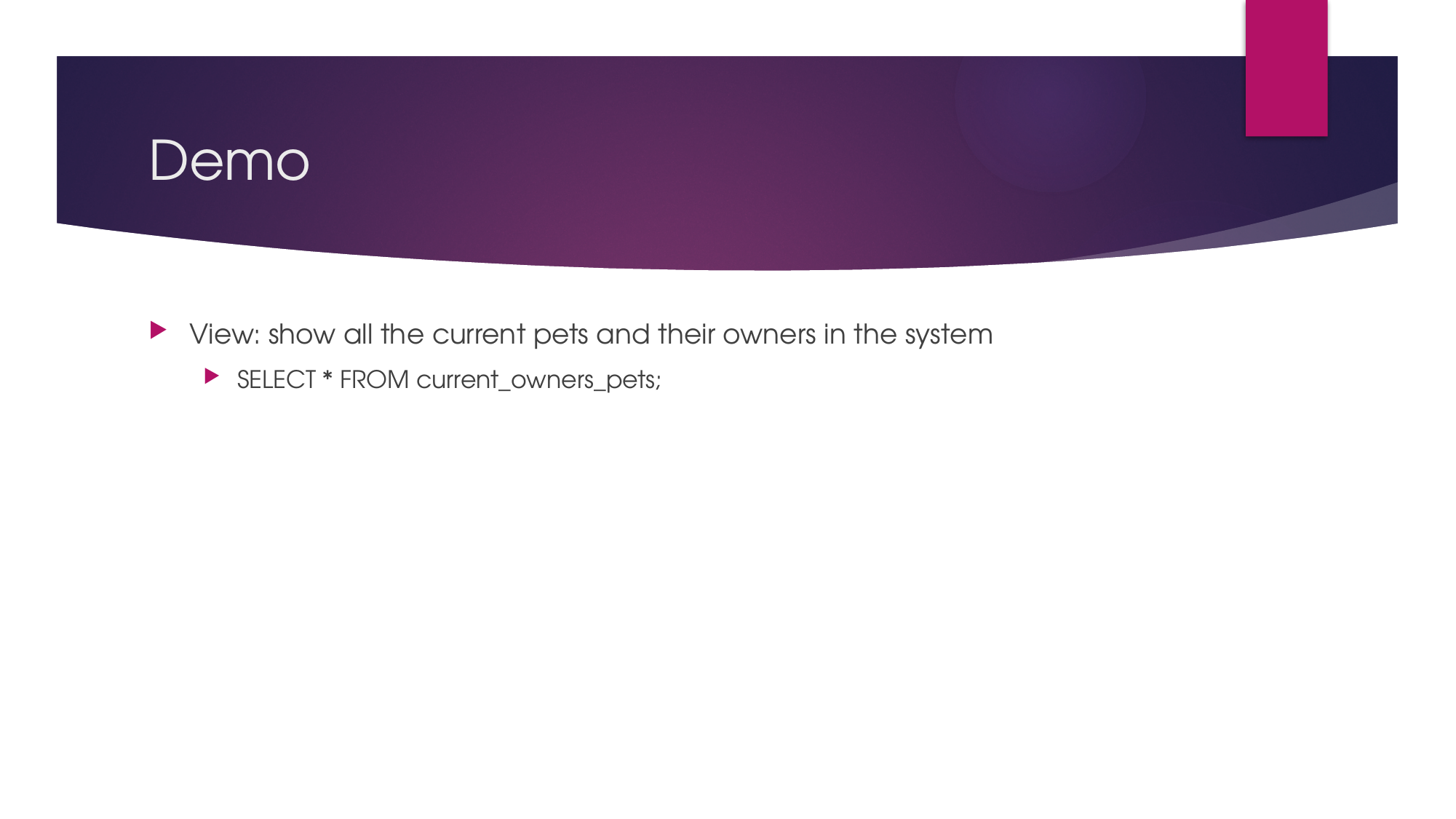

# Demo
View: show all the current pets and their owners in the system
SELECT * FROM current_owners_pets;